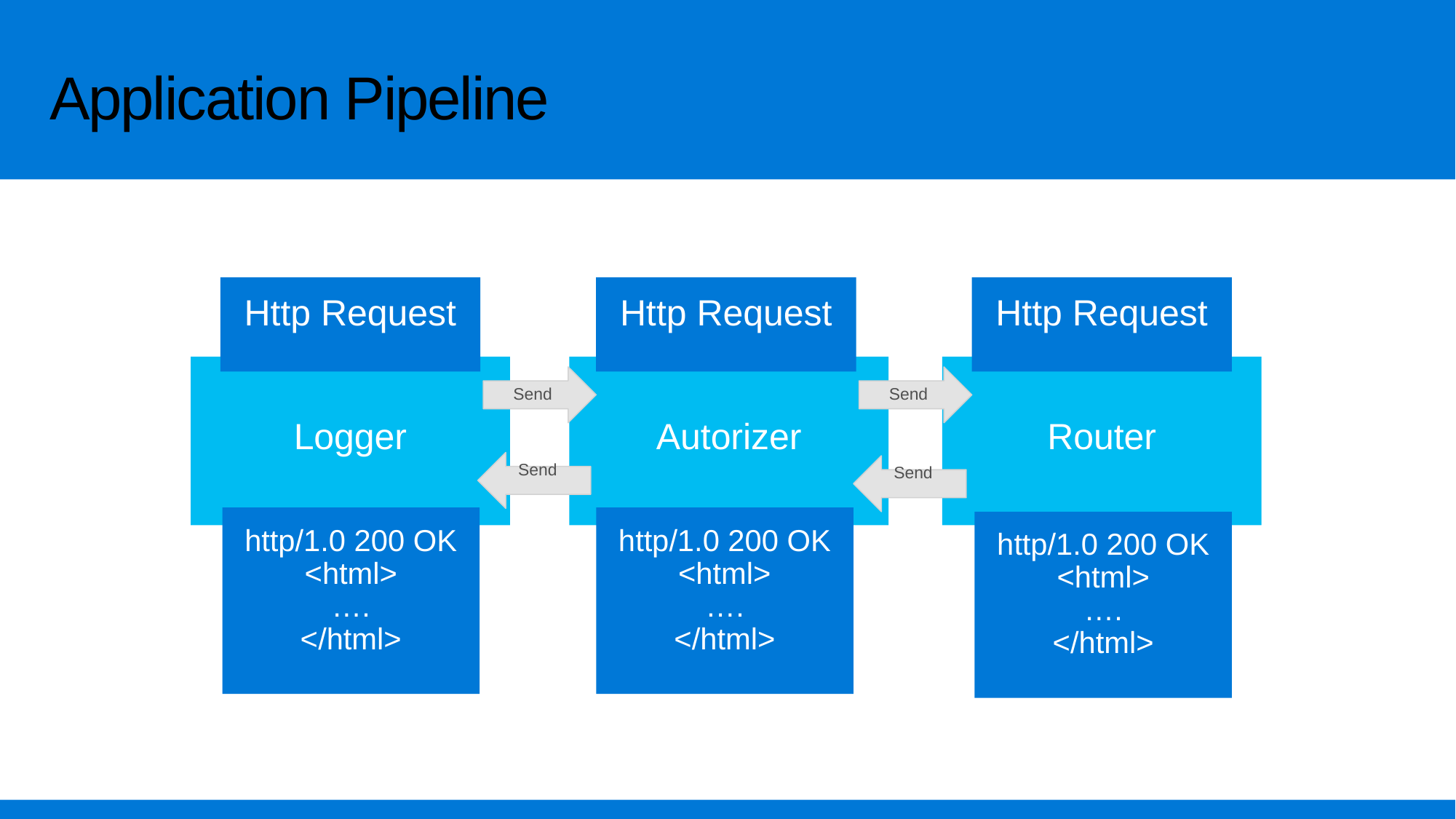

# Application Pipeline

Http Request
Http Request
Http Request

Router

Logger

Autorizer
Send
Send

Send

Send
http/1.0 200 OK
<html>
….
</html>
http/1.0 200 OK
<html>
….
</html>
http/1.0 200 OK
<html>
….
</html>